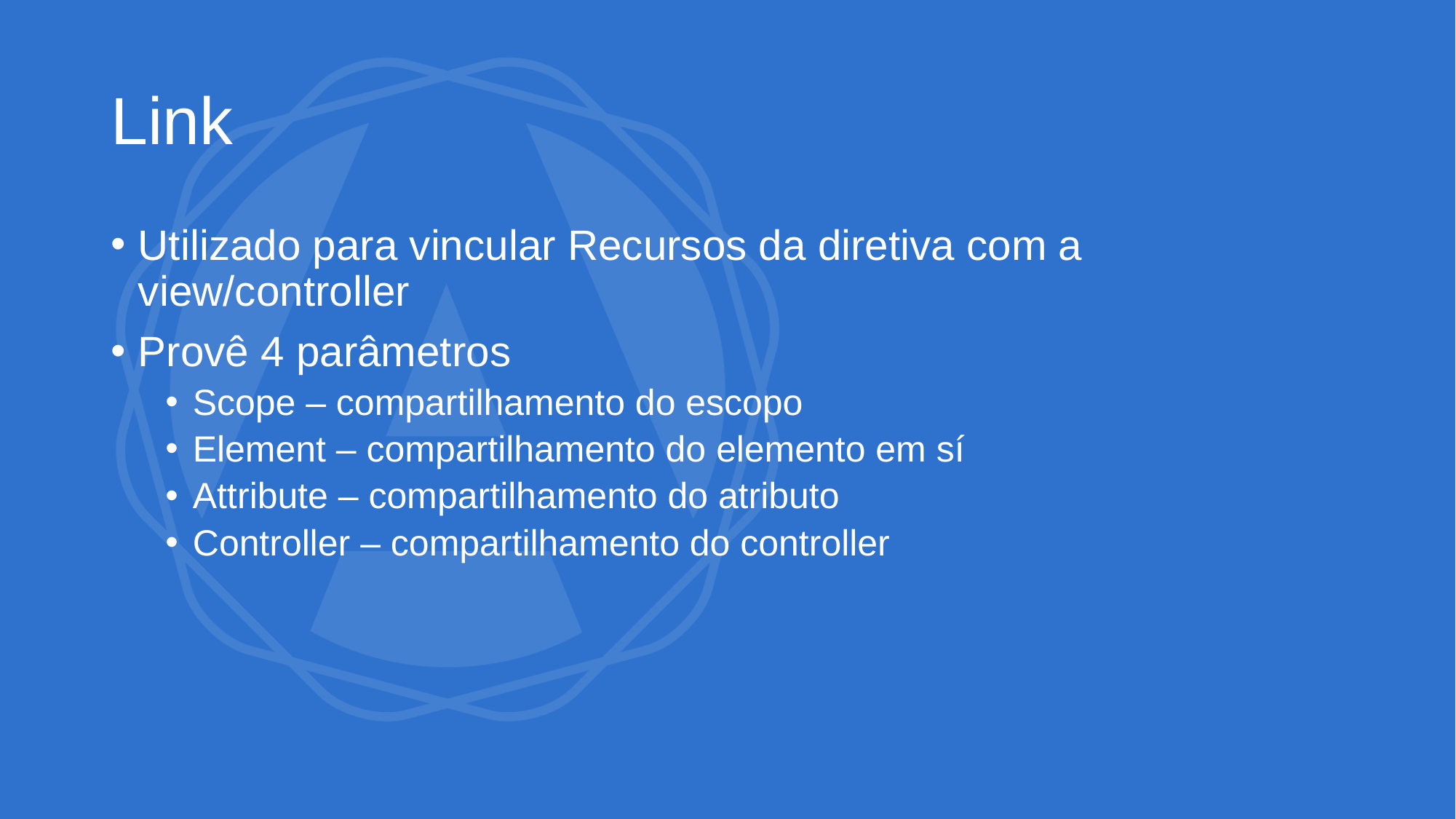

# Link
Utilizado para vincular Recursos da diretiva com a view/controller
Provê 4 parâmetros
Scope – compartilhamento do escopo
Element – compartilhamento do elemento em sí
Attribute – compartilhamento do atributo
Controller – compartilhamento do controller